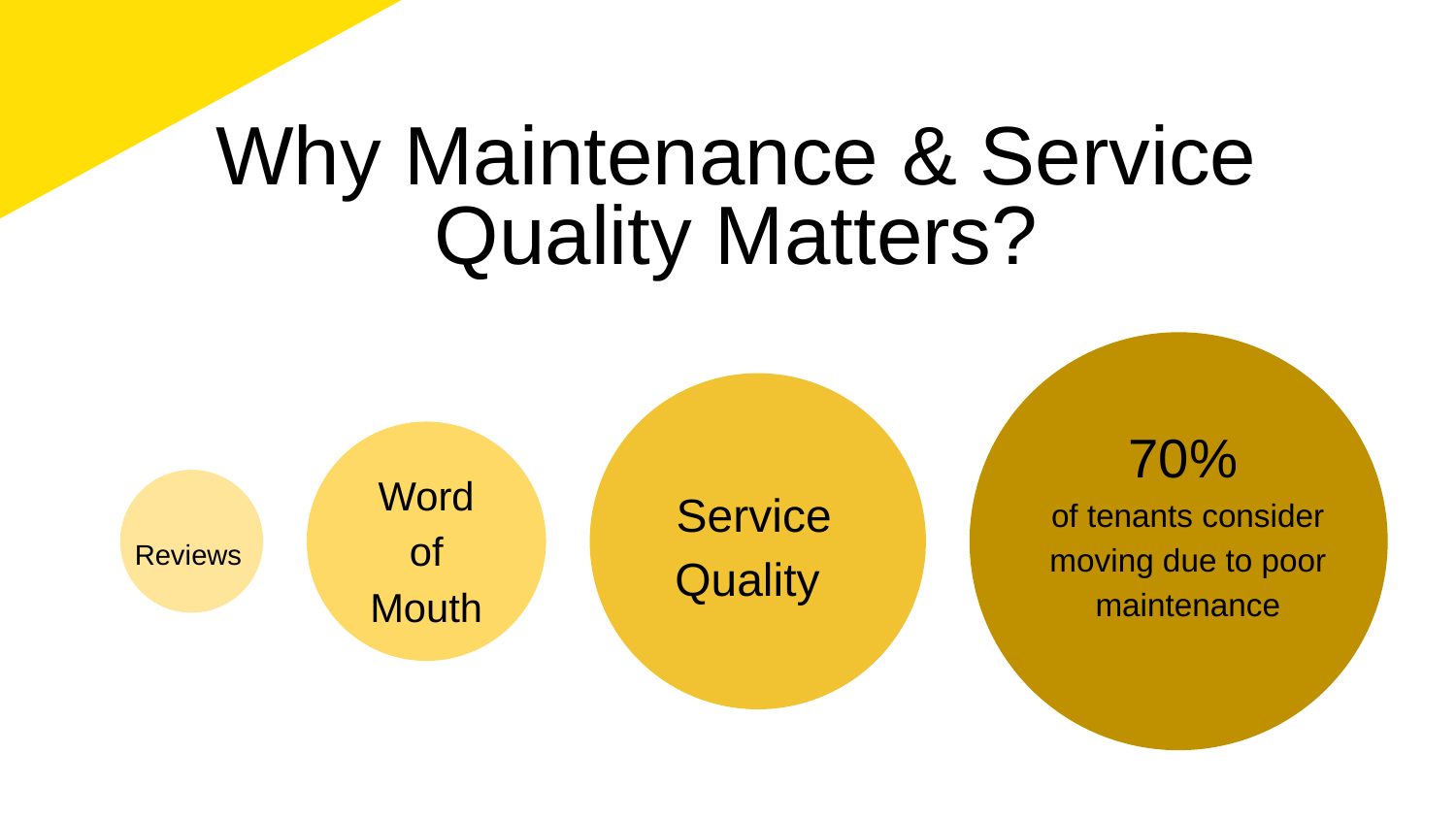

# Why Maintenance & Service Quality Matters?

70%
of tenants consider moving due to poor maintenance
Service Quality
Word
of
Mouth
Reviews